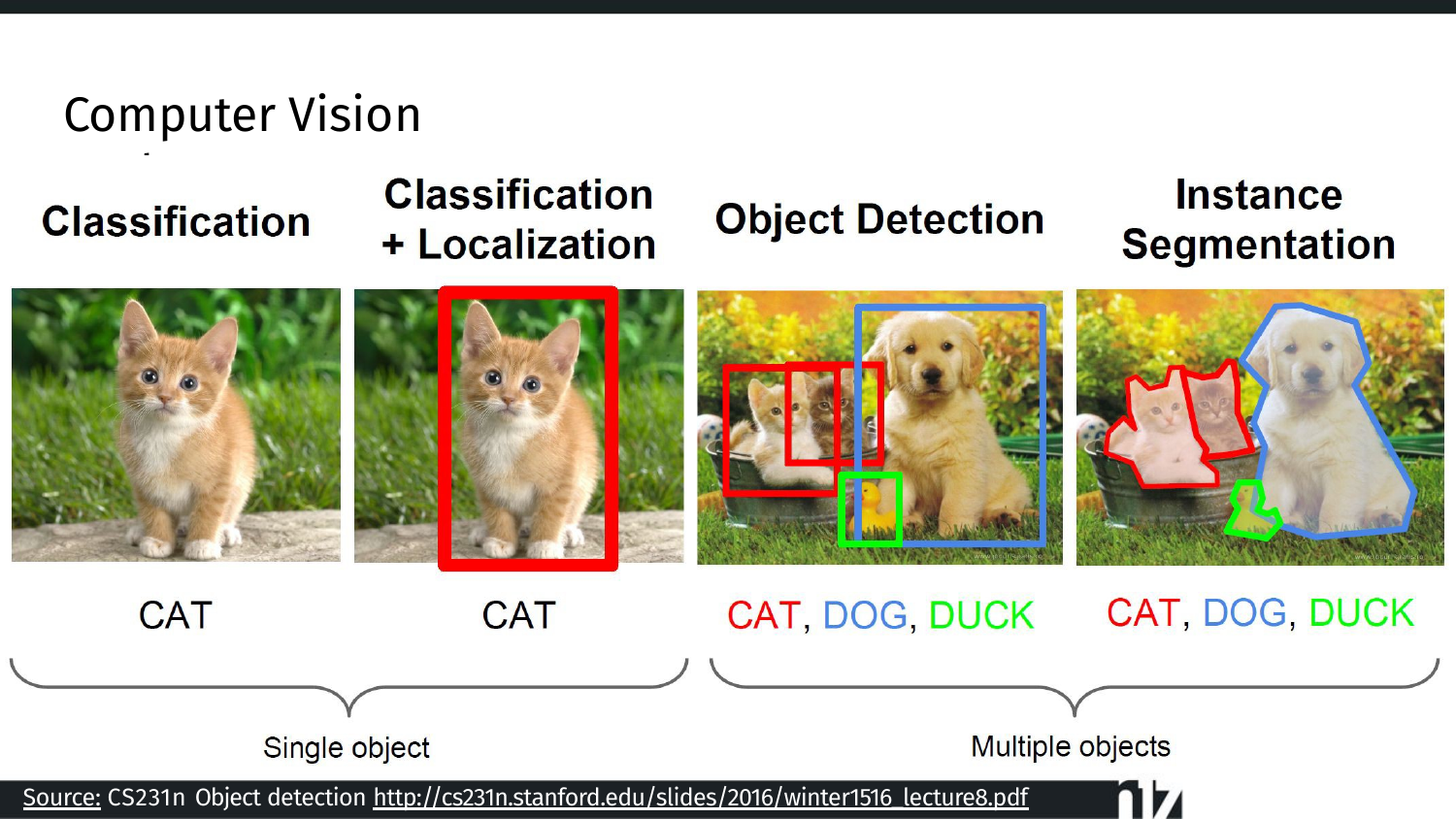

# Computer Vision Tasks

Source: CS231n Object detection http://cs231n.stanford.edu/slides/2016/winter1516_lecture8.pdf